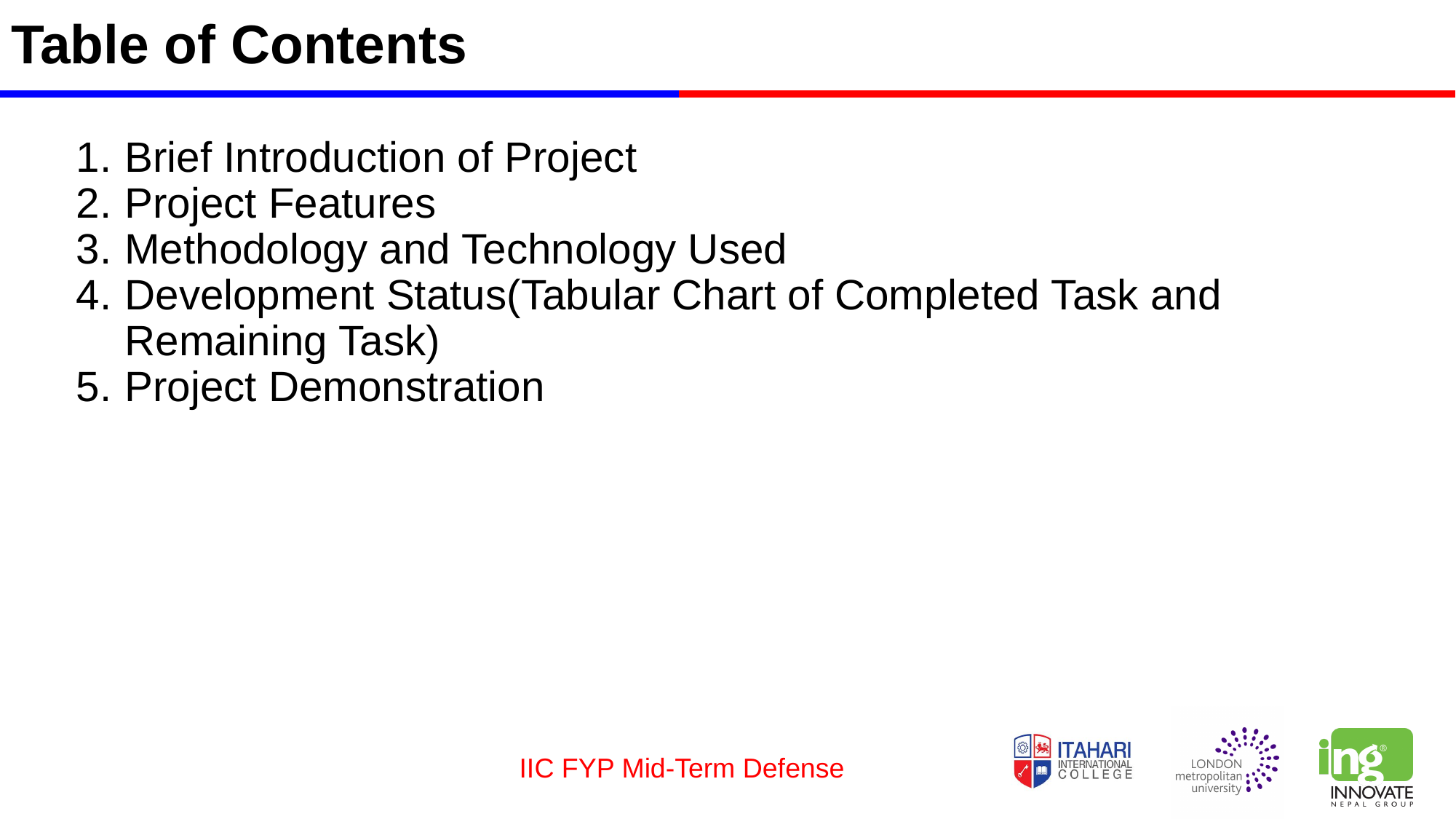

# Table of Contents
Brief Introduction of Project
Project Features
Methodology and Technology Used
Development Status(Tabular Chart of Completed Task and Remaining Task)
Project Demonstration
IIC FYP Mid-Term Defense